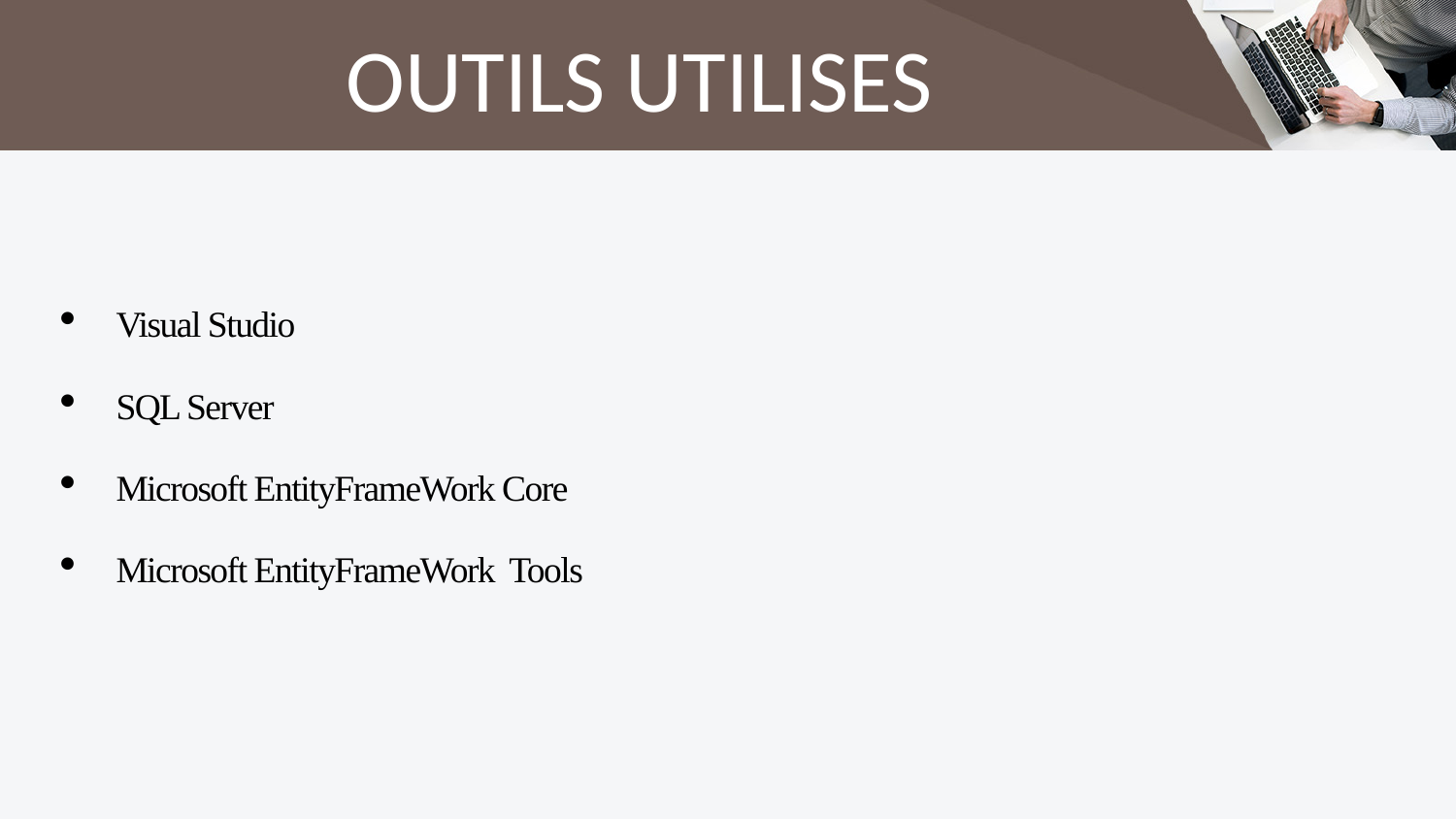

OUTILS UTILISES

Visual Studio
SQL Server
Microsoft EntityFrameWork Core
Microsoft EntityFrameWork  Tools